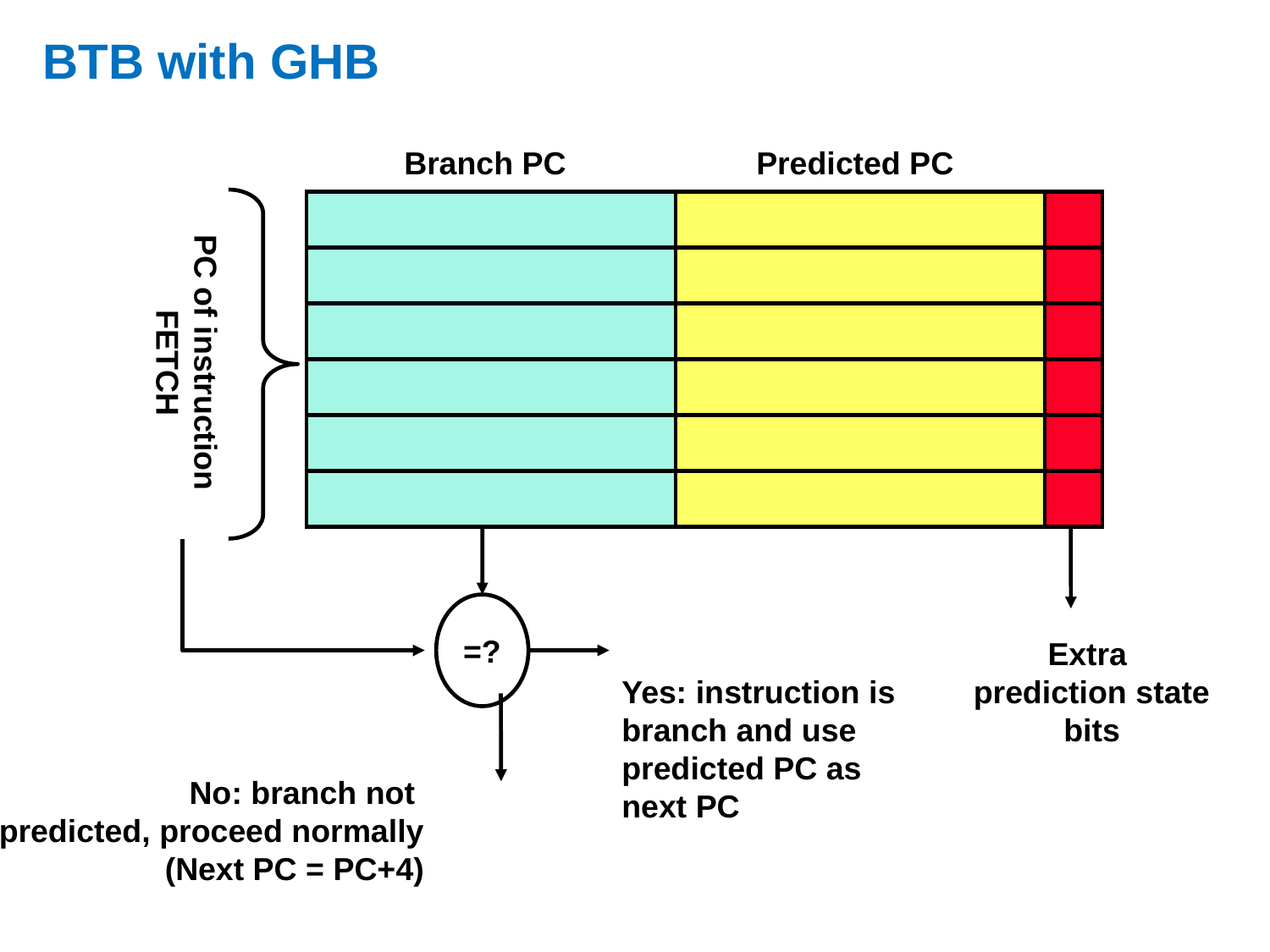

# BTB with GHB
Branch PC
Predicted PC

PC of instruction
FETCH

=?
Extra
prediction state
bits

Yes: instruction is branch and use predicted PC as next PC
No: branch not
predicted, proceed normally
 (Next PC = PC+4)